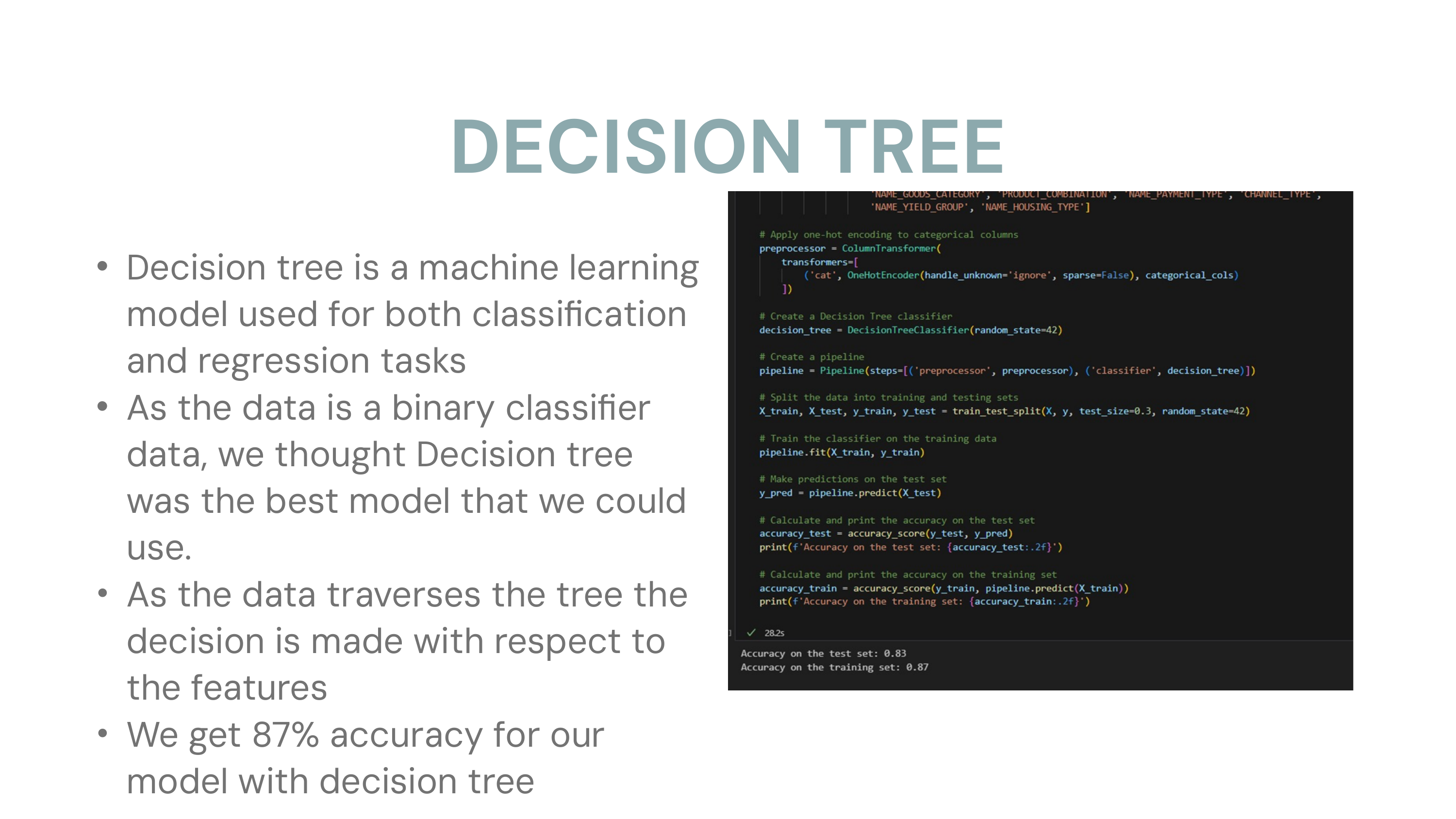

DECISION TREE

Decision tree is a machine learning model used for both classification and regression tasks
As the data is a binary classifier data, we thought Decision tree was the best model that we could use.
As the data traverses the tree the decision is made with respect to the features
We get 87% accuracy for our model with decision tree